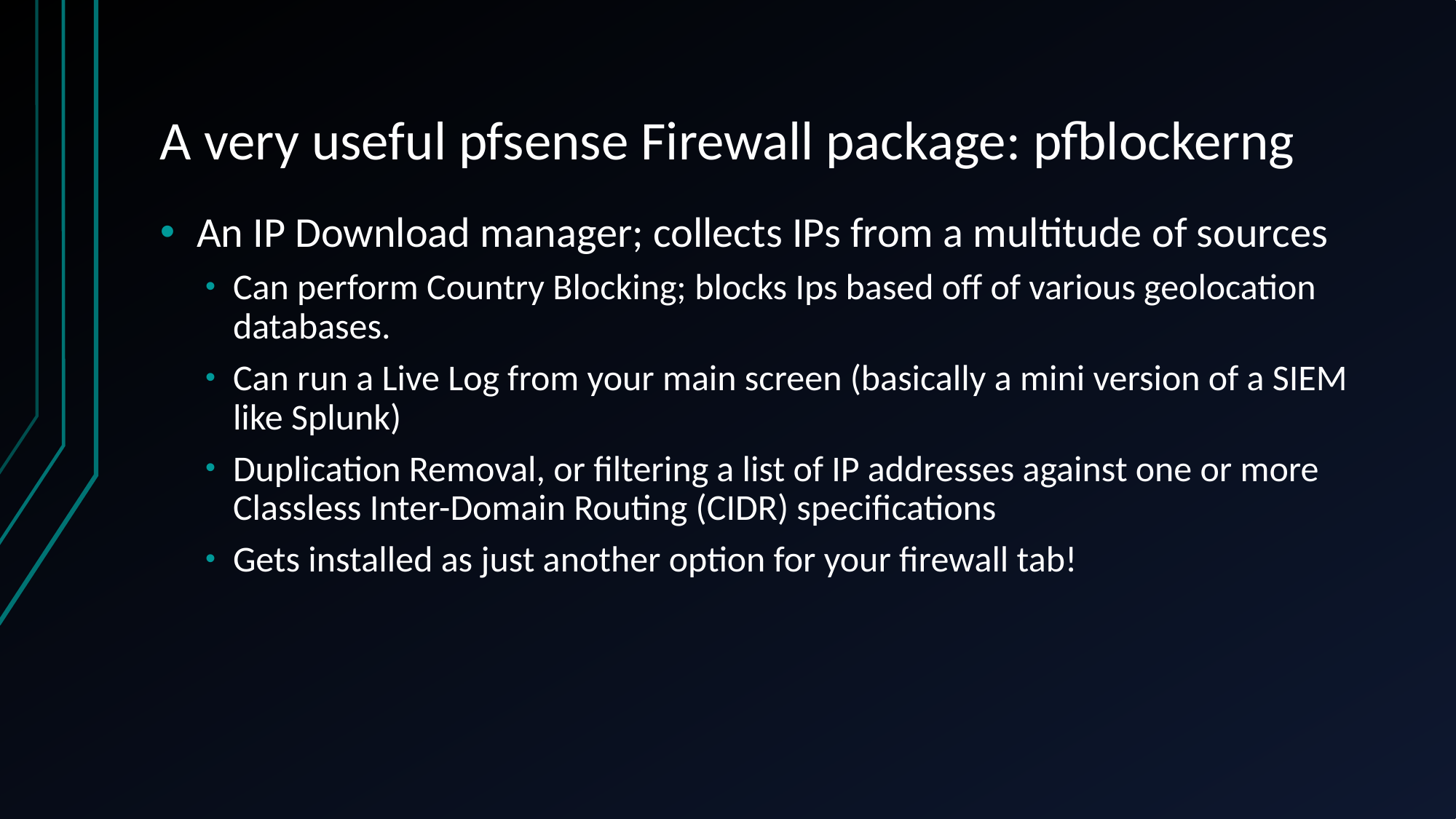

# A very useful pfsense Firewall package: pfblockerng
An IP Download manager; collects IPs from a multitude of sources
Can perform Country Blocking; blocks Ips based off of various geolocation databases.
Can run a Live Log from your main screen (basically a mini version of a SIEM like Splunk)
Duplication Removal, or filtering a list of IP addresses against one or more Classless Inter-Domain Routing (CIDR) specifications
Gets installed as just another option for your firewall tab!